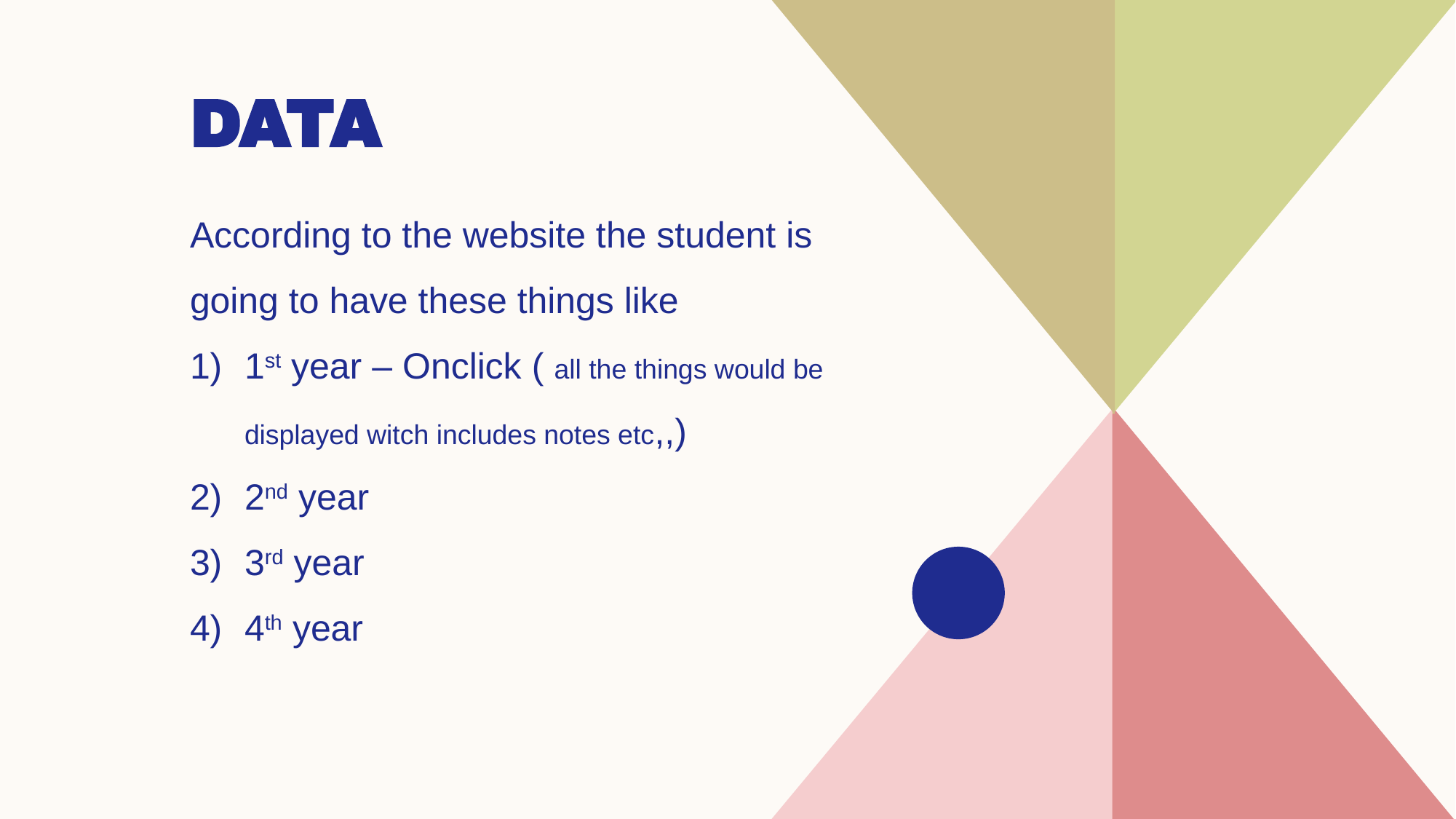

# data
According to the website the student is going to have these things like
1st year – Onclick ( all the things would be displayed witch includes notes etc,,)
2nd year
3rd year
4th year